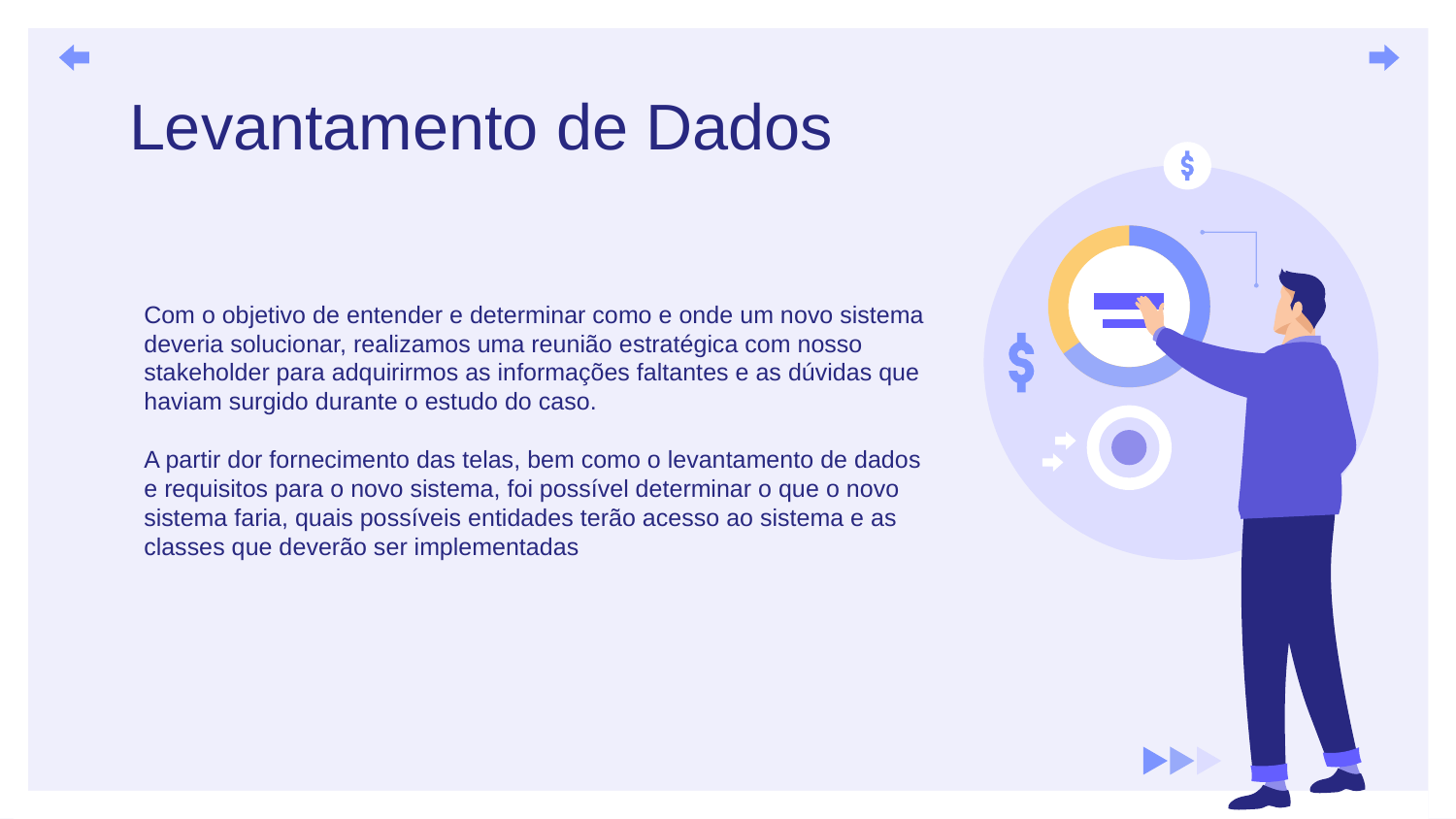

# Levantamento de Dados

Com o objetivo de entender e determinar como e onde um novo sistema deveria solucionar, realizamos uma reunião estratégica com nosso stakeholder para adquirirmos as informações faltantes e as dúvidas que haviam surgido durante o estudo do caso.
A partir dor fornecimento das telas, bem como o levantamento de dados e requisitos para o novo sistema, foi possível determinar o que o novo sistema faria, quais possíveis entidades terão acesso ao sistema e as classes que deverão ser implementadas